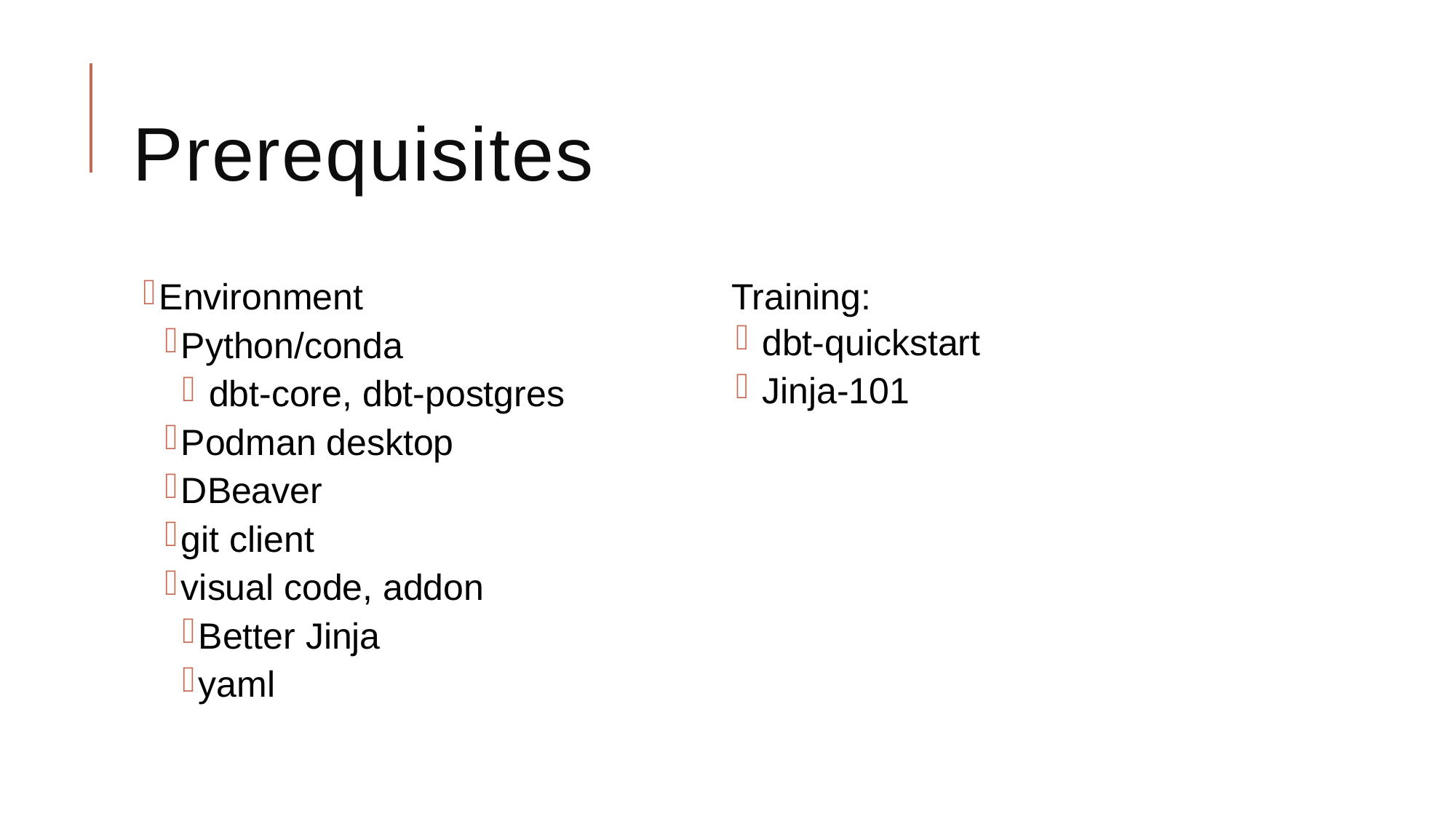

# Prerequisites
Environment
Python/conda
 dbt-core, dbt-postgres
Podman desktop
DBeaver
git client
visual code, addon
Better Jinja
yaml
Training:
 dbt-quickstart
 Jinja-101